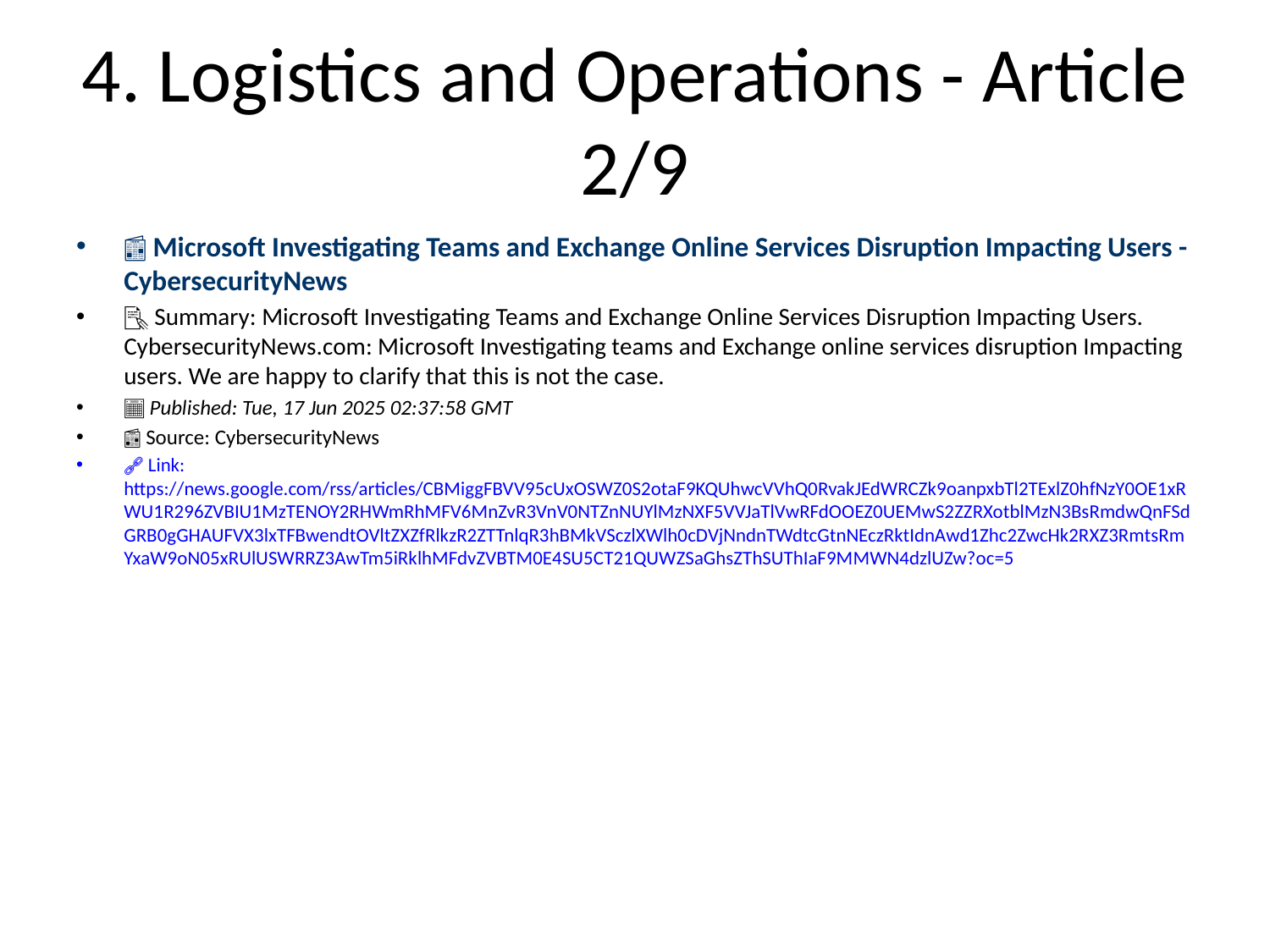

# 4. Logistics and Operations - Article 2/9
📰 Microsoft Investigating Teams and Exchange Online Services Disruption Impacting Users - CybersecurityNews
📝 Summary: Microsoft Investigating Teams and Exchange Online Services Disruption Impacting Users. CybersecurityNews.com: Microsoft Investigating teams and Exchange online services disruption Impacting users. We are happy to clarify that this is not the case.
📅 Published: Tue, 17 Jun 2025 02:37:58 GMT
📰 Source: CybersecurityNews
🔗 Link: https://news.google.com/rss/articles/CBMiggFBVV95cUxOSWZ0S2otaF9KQUhwcVVhQ0RvakJEdWRCZk9oanpxbTl2TExlZ0hfNzY0OE1xRWU1R296ZVBIU1MzTENOY2RHWmRhMFV6MnZvR3VnV0NTZnNUYlMzNXF5VVJaTlVwRFdOOEZ0UEMwS2ZZRXotblMzN3BsRmdwQnFSdGRB0gGHAUFVX3lxTFBwendtOVltZXZfRlkzR2ZTTnlqR3hBMkVSczlXWlh0cDVjNndnTWdtcGtnNEczRktIdnAwd1Zhc2ZwcHk2RXZ3RmtsRmYxaW9oN05xRUlUSWRRZ3AwTm5iRklhMFdvZVBTM0E4SU5CT21QUWZSaGhsZThSUThIaF9MMWN4dzlUZw?oc=5